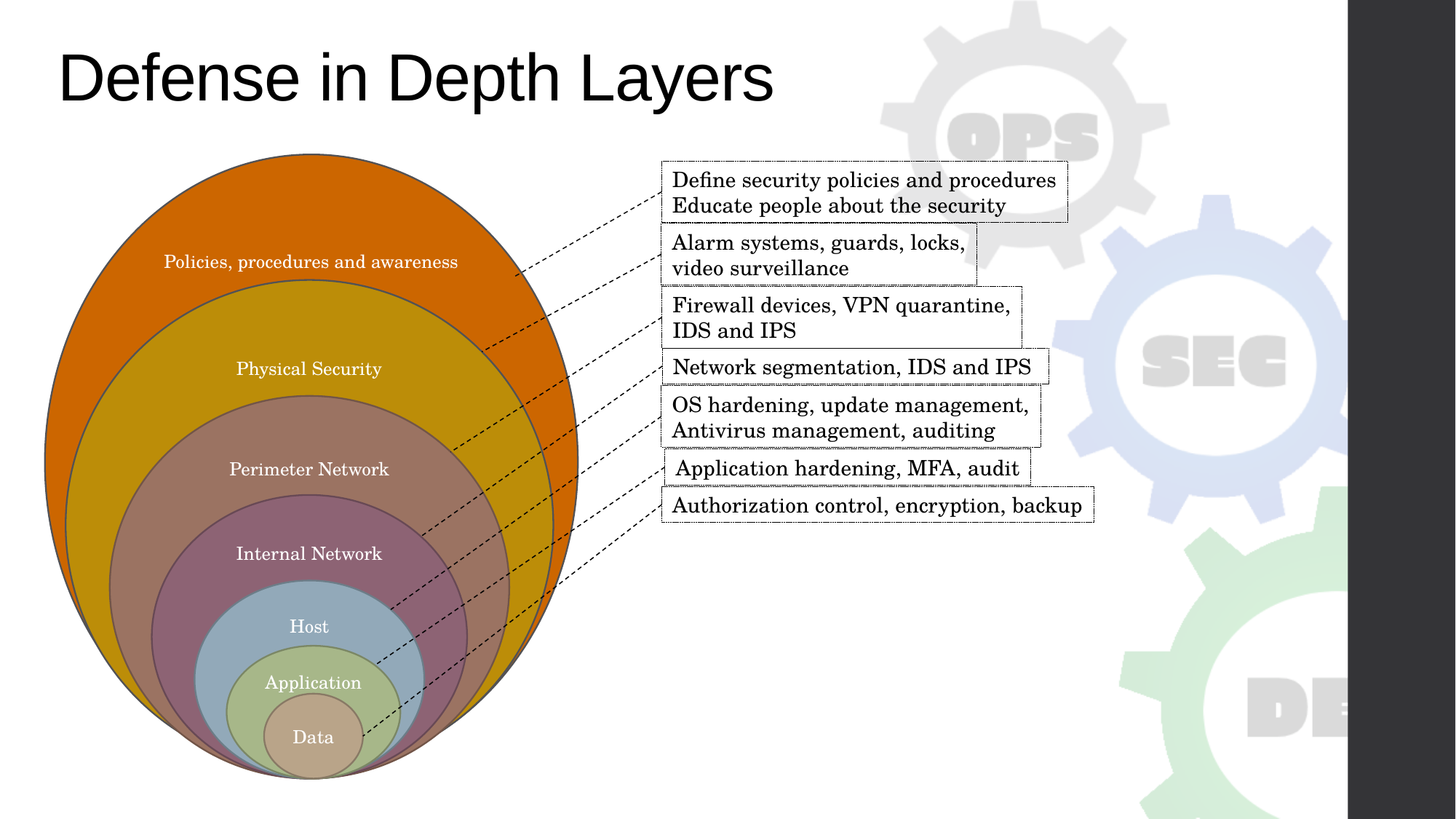

# Defense in Depth Layers
Policies, procedures and awareness
Physical Security
Perimeter Network
Internal Network
Host
Application
Data
Define security policies and procedures
Educate people about the security
Alarm systems, guards, locks,
video surveillance
Firewall devices, VPN quarantine,
IDS and IPS
Network segmentation, IDS and IPS
OS hardening, update management,
Antivirus management, auditing
Application hardening, MFA, audit
Authorization control, encryption, backup